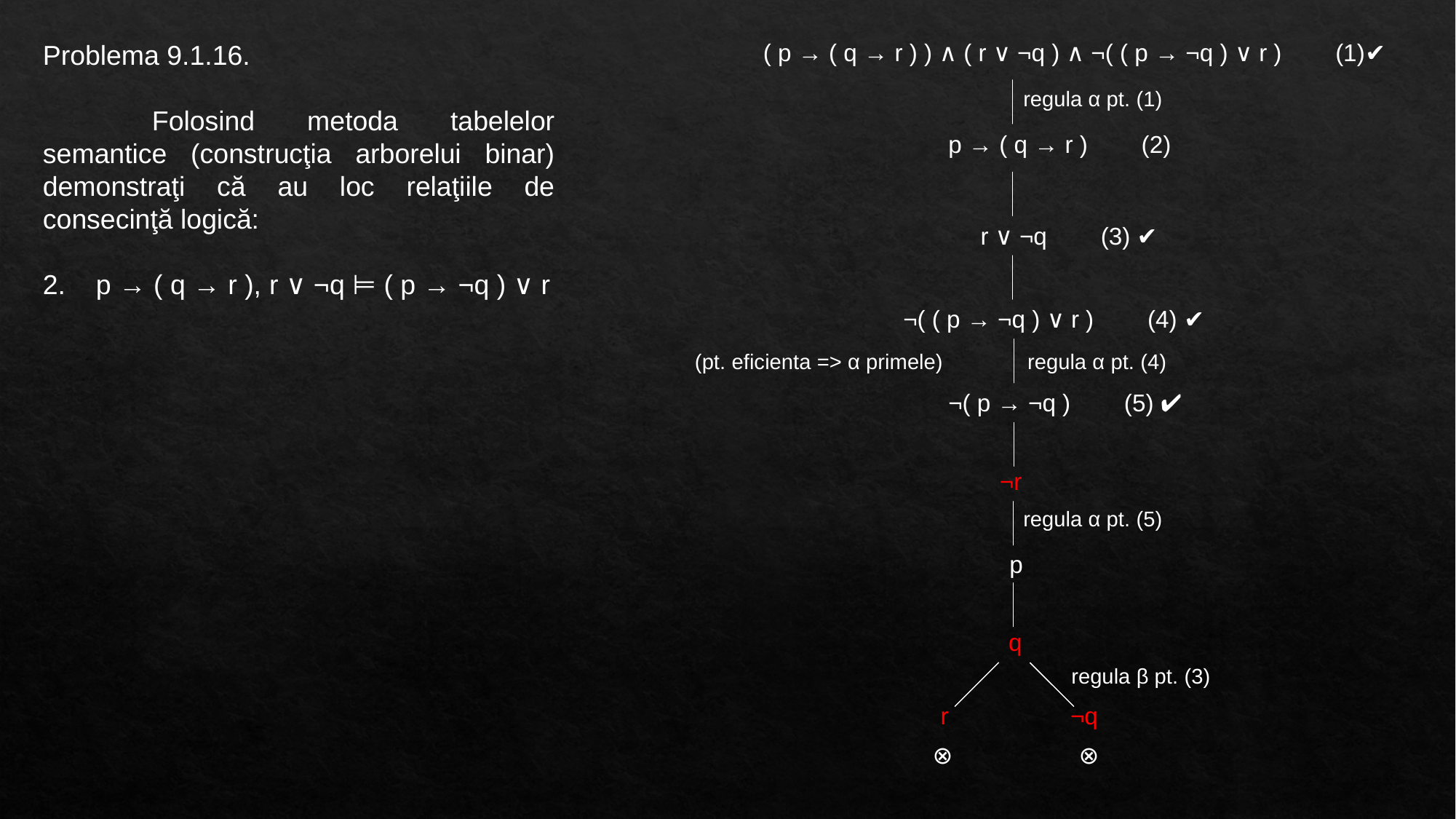

Problema 9.1.16.

	Folosind metoda tabelelor semantice (construcţia arborelui binar) demonstraţi că au loc relaţiile de consecinţă logică:

2.    p → ( q → r ), r ∨ ¬q ⊨ ( p → ¬q ) ∨ r
( p → ( q → r ) ) ∧ ( r ∨ ¬q ) ∧ ¬( ( p → ¬q ) ∨ r )        (1)✔
regula α pt. (1)
p → ( q → r )        (2)
r ∨ ¬q        (3) ✔
¬( ( p → ¬q ) ∨ r )        (4) ✔
regula α pt. (4)
(pt. eficienta => α primele)
¬( p → ¬q )        (5) ✔
¬r
regula α pt. (5)
p
q
regula β pt. (3)
r
¬q
⊗
⊗